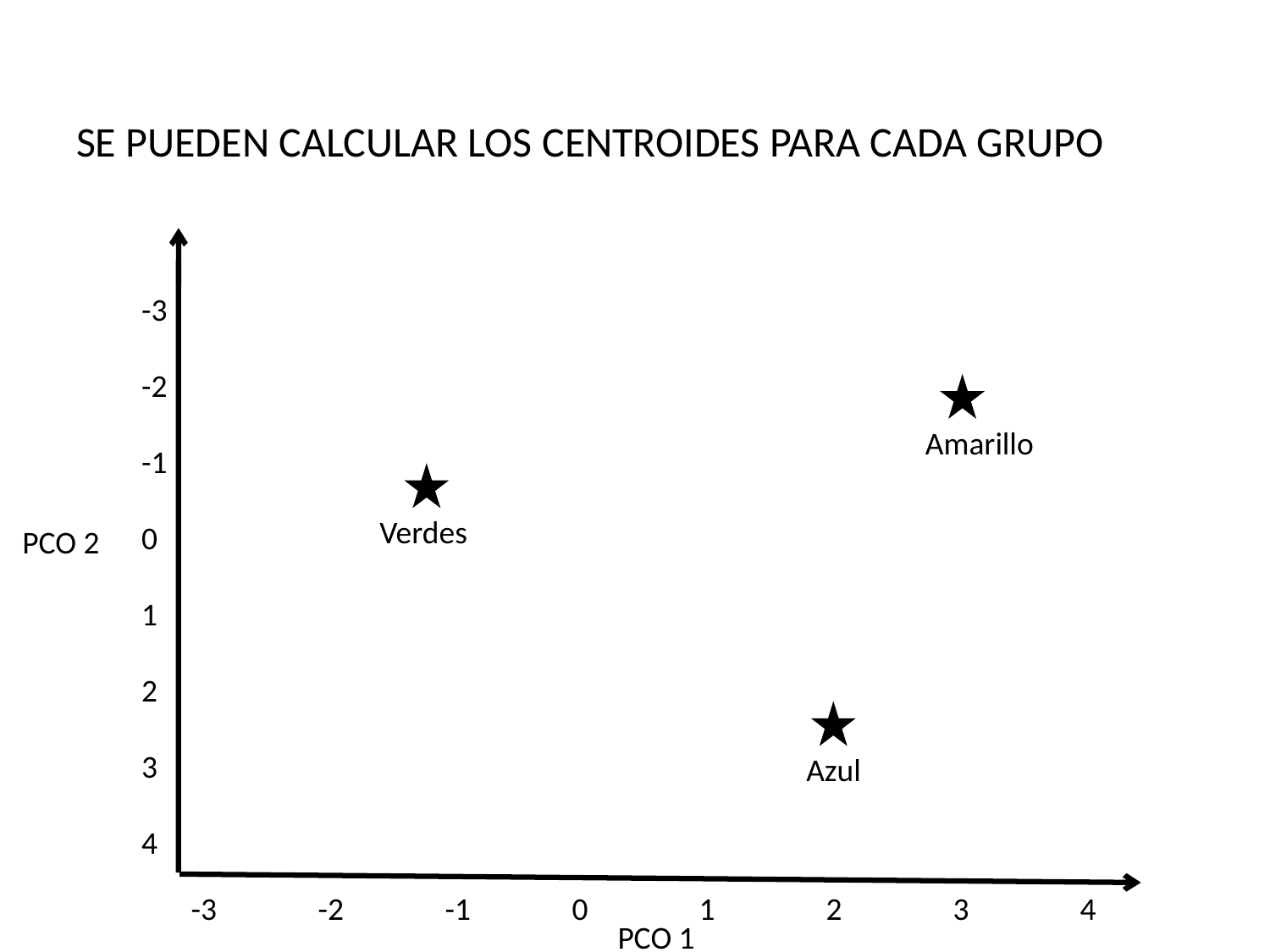

# SE PUEDEN CALCULAR LOS CENTROIDES PARA CADA GRUPO
-3

-2

-1

0

1

2

3

4

Amarillo

Verdes
PCO 2

Azul
-3	-2	-1	0	1	2	3	4
PCO 1